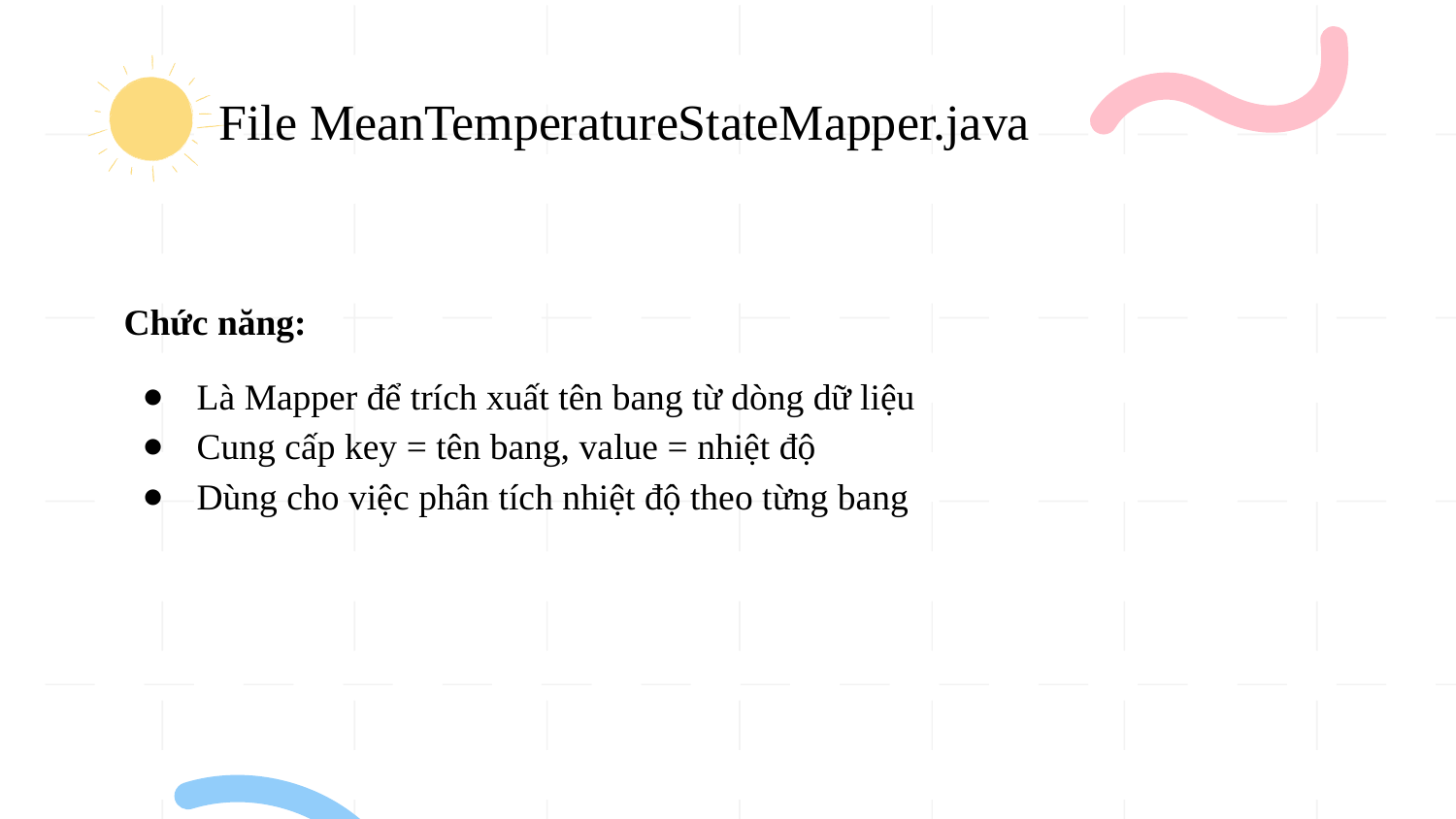

# File MeanTemperatureStateMapper.java
Chức năng:
Là Mapper để trích xuất tên bang từ dòng dữ liệu
Cung cấp key = tên bang, value = nhiệt độ
Dùng cho việc phân tích nhiệt độ theo từng bang